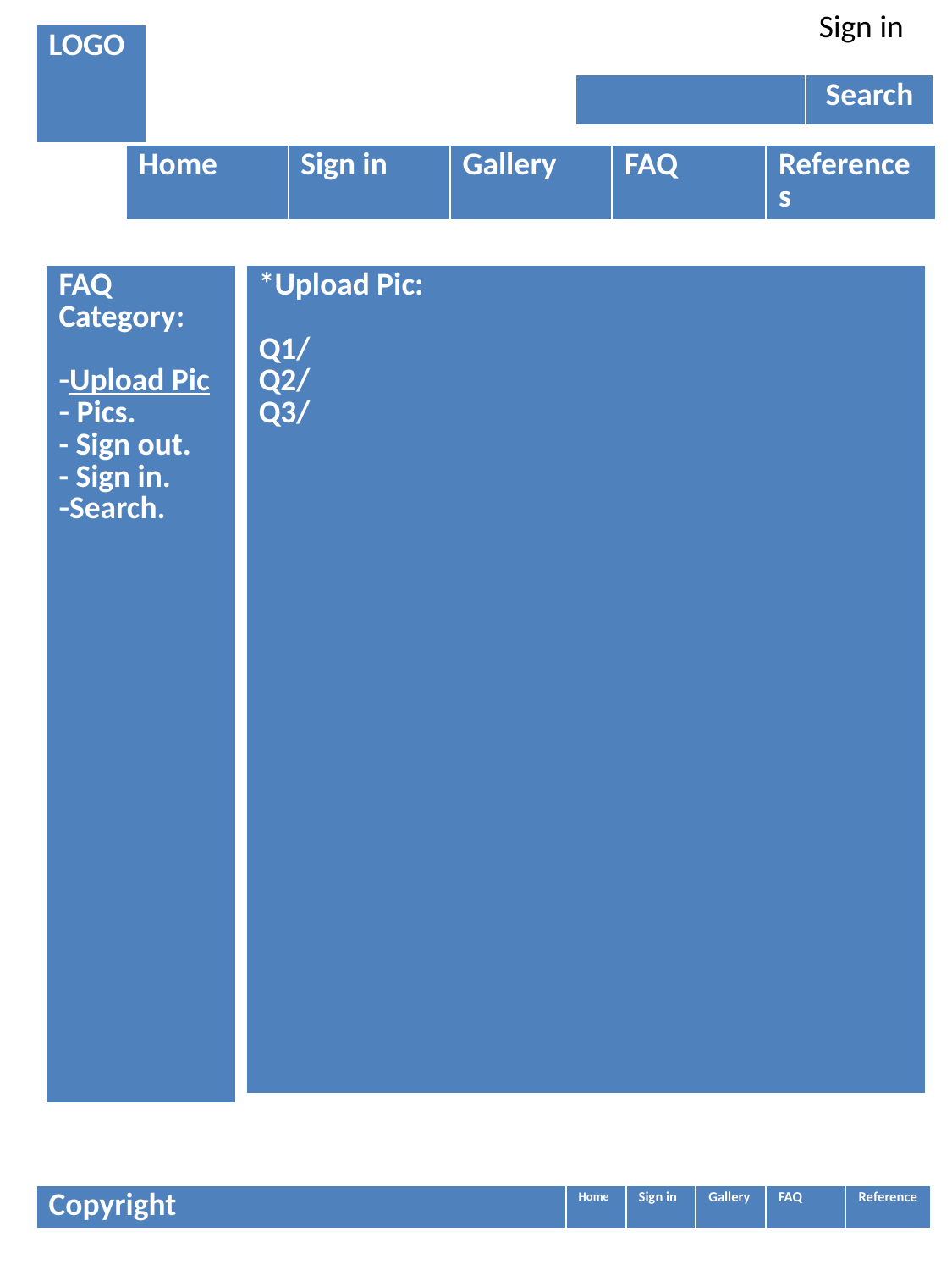

Sign in
| LOGO |
| --- |
|  | Search |
| --- | --- |
| Home | Sign in | Gallery | FAQ | References |
| --- | --- | --- | --- | --- |
| FAQ Category: Upload Pic Pics. - Sign out. - Sign in. Search. |
| --- |
| \*Upload Pic: Q1/ Q2/ Q3/ |
| --- |
| Copyright | Home | Sign in | Gallery | FAQ | Reference |
| --- | --- | --- | --- | --- | --- |